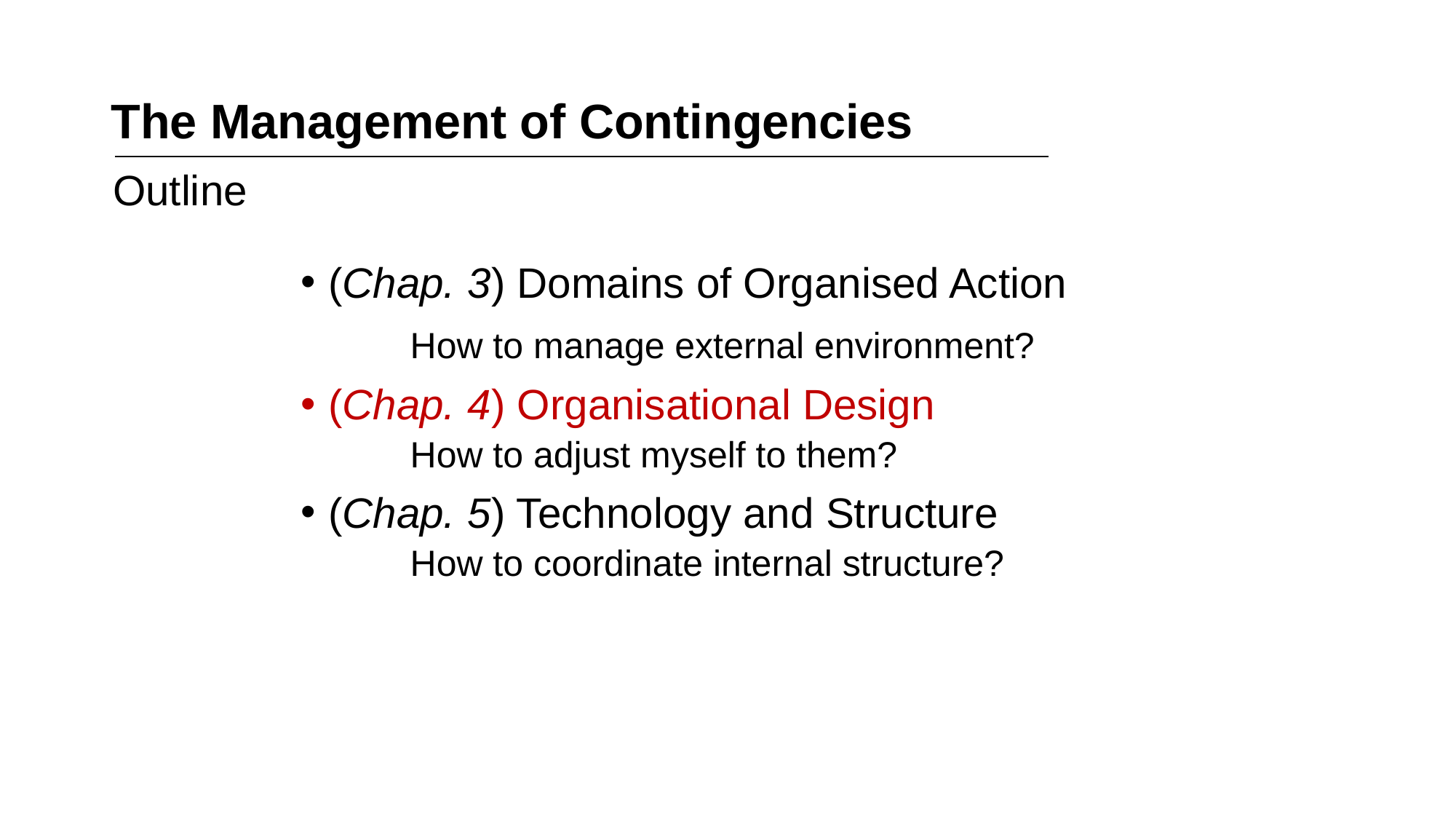

# The Management of Contingencies
Outline
(Chap. 3) Domains of Organised Action
	How to manage external environment?
(Chap. 4) Organisational Design
How to adjust myself to them?
(Chap. 5) Technology and Structure
How to coordinate internal structure?